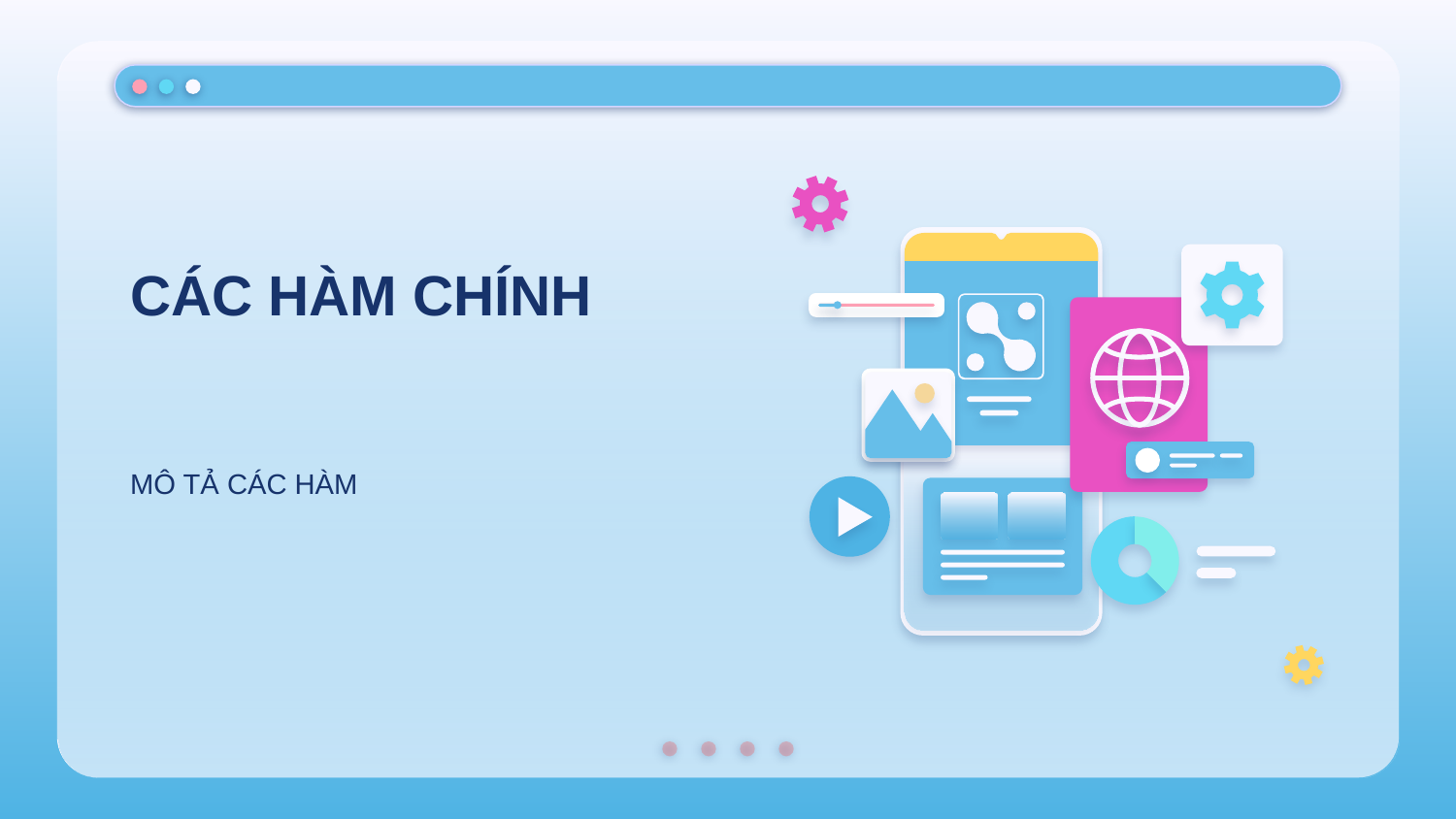

# CÁC HÀM CHÍNH

MÔ TẢ CÁC HÀM